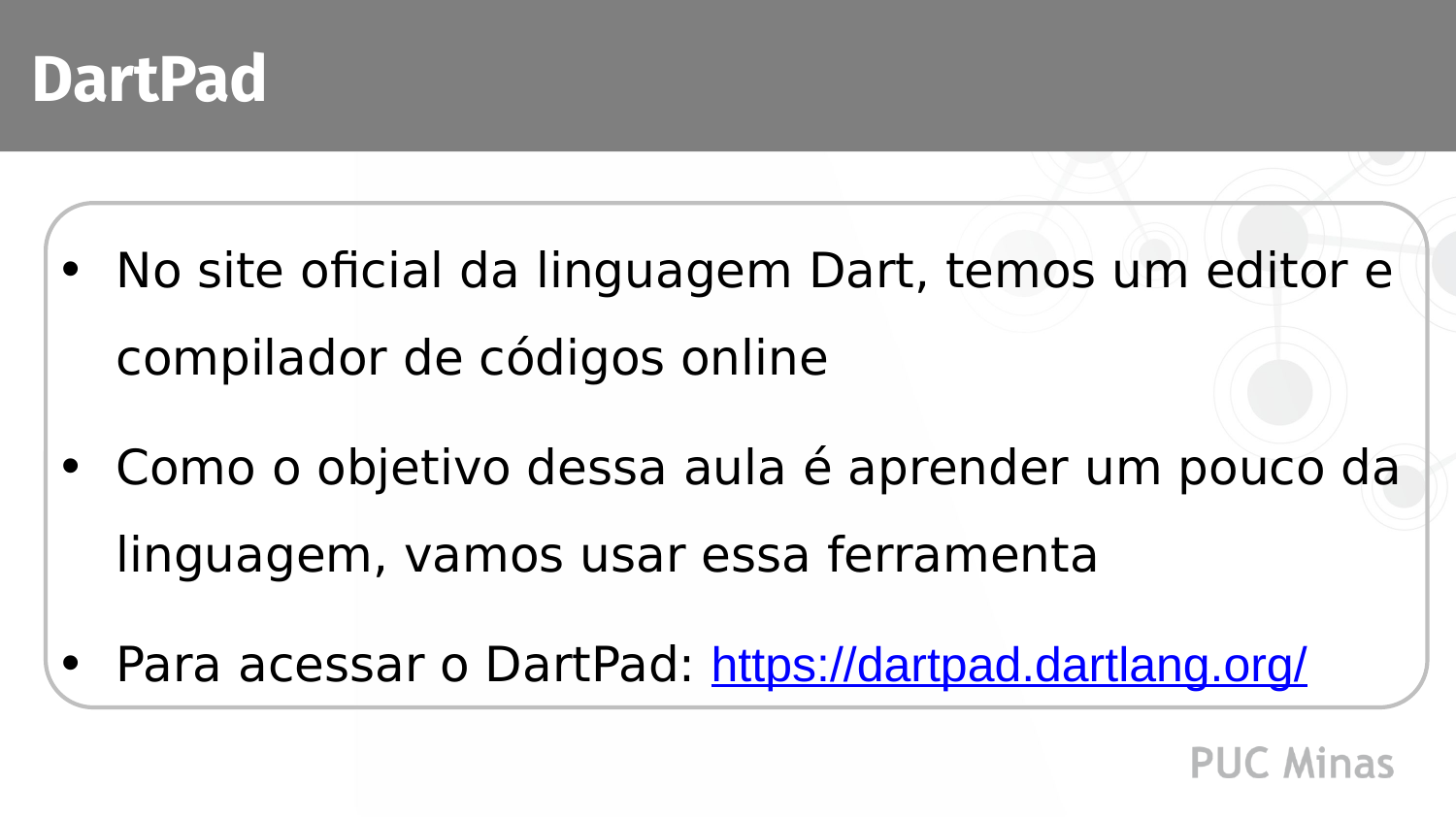

DartPad

No site oficial da linguagem Dart, temos um editor e compilador de códigos online
Como o objetivo dessa aula é aprender um pouco da linguagem, vamos usar essa ferramenta
Para acessar o DartPad: https://dartpad.dartlang.org/